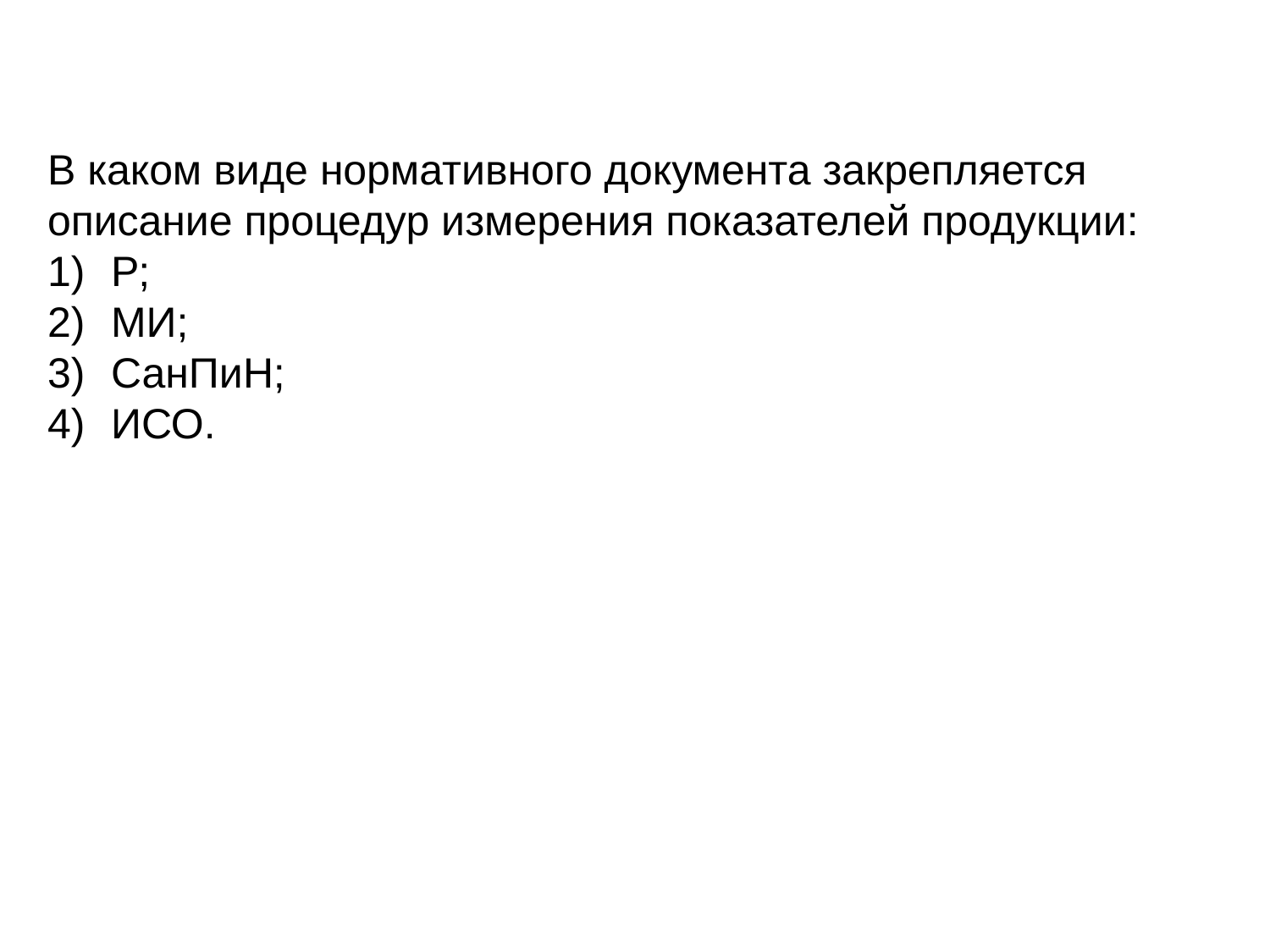

В каком виде нормативного документа закрепляется описание процедур измерения показателей продукции:
Р;
МИ;
СанПиН;
ИСО.